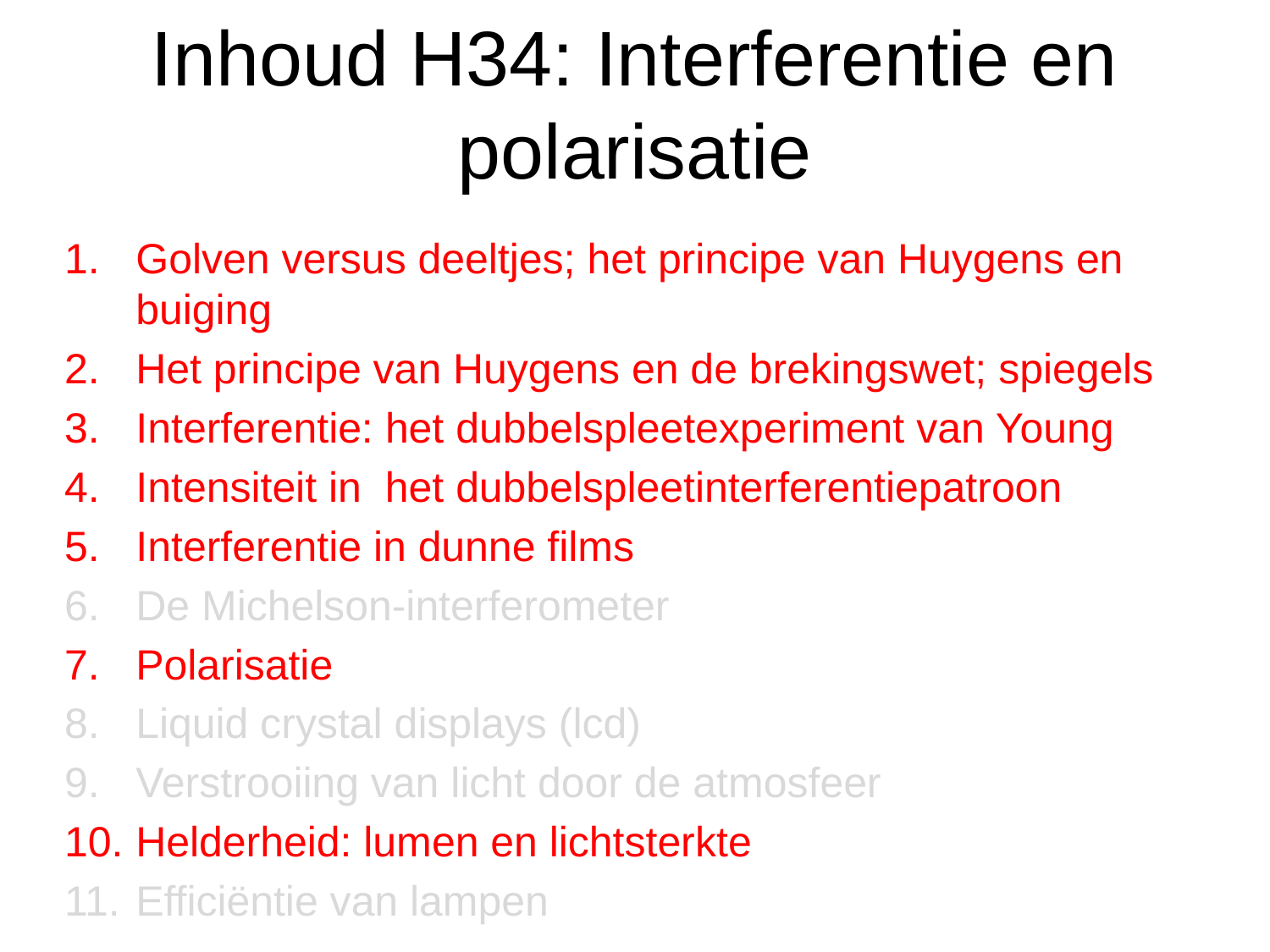

# Inhoud H34: Interferentie en polarisatie
Golven versus deeltjes; het principe van Huygens en buiging
Het principe van Huygens en de brekingswet; spiegels
Interferentie: het dubbelspleetexperiment van Young
Intensiteit in  het dubbelspleetinterferentiepatroon
Interferentie in dunne films
De Michelson-interferometer
Polarisatie
Liquid crystal displays (lcd)
Verstrooiing van licht door de atmosfeer
Helderheid: lumen en lichtsterkte
Efficiëntie van lampen